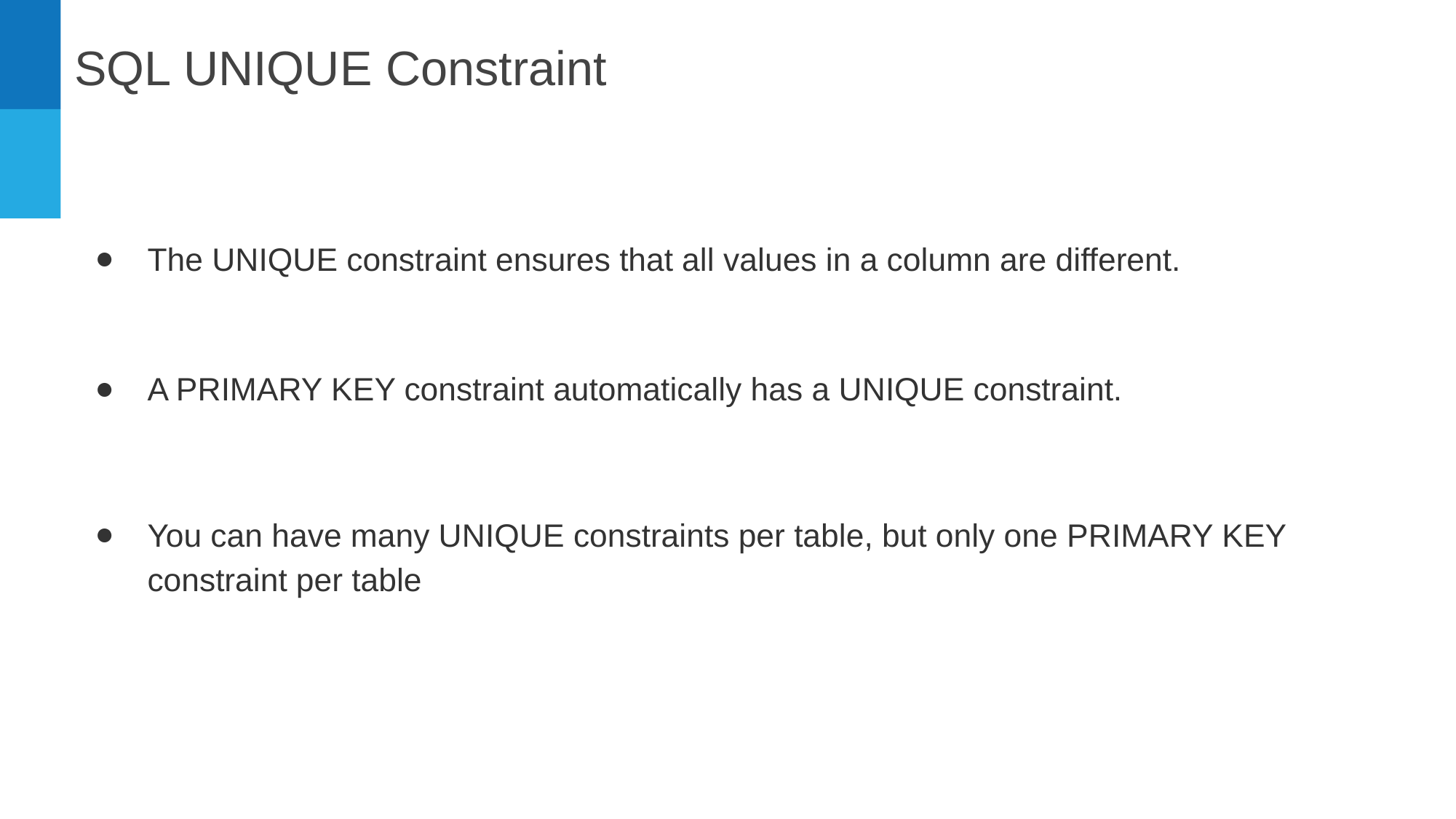

SQL UNIQUE Constraint

The UNIQUE constraint ensures that all values in a column are different.

A PRIMARY KEY constraint automatically has a UNIQUE constraint.

You can have many UNIQUE constraints per table, but only one PRIMARY KEY constraint per table